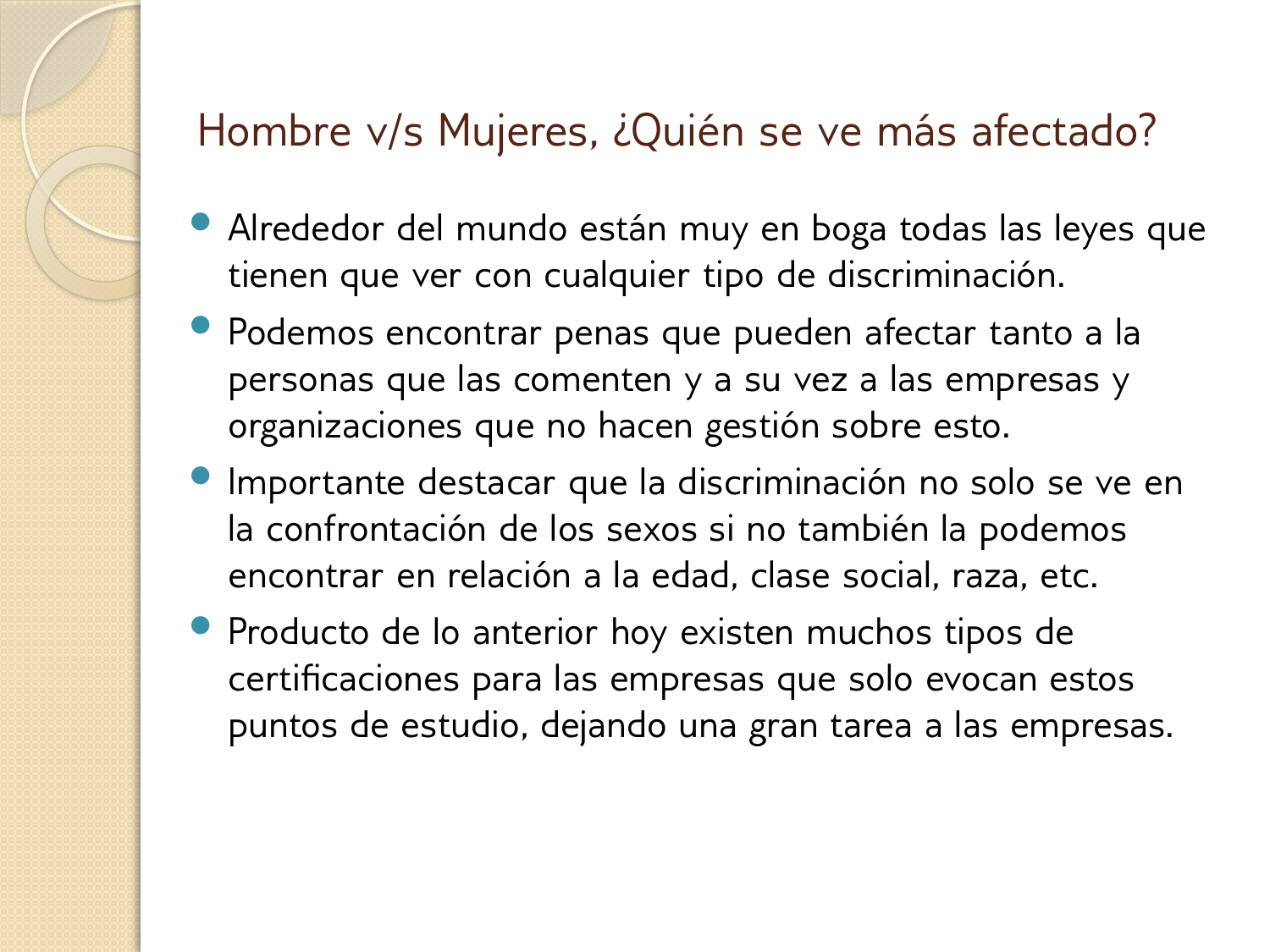

# Hombre v/s Mujeres, ¿Quién se ve más afectado?
Alrededor del mundo están muy en boga todas las leyes que tienen que ver con cualquier tipo de discriminación.
Podemos encontrar penas que pueden afectar tanto a la personas que las comenten y a su vez a las empresas y organizaciones que no hacen gestión sobre esto.
Importante destacar que la discriminación no solo se ve en la confrontación de los sexos si no también la podemos encontrar en relación a la edad, clase social, raza, etc.
Producto de lo anterior hoy existen muchos tipos de certificaciones para las empresas que solo evocan estos puntos de estudio, dejando una gran tarea a las empresas.